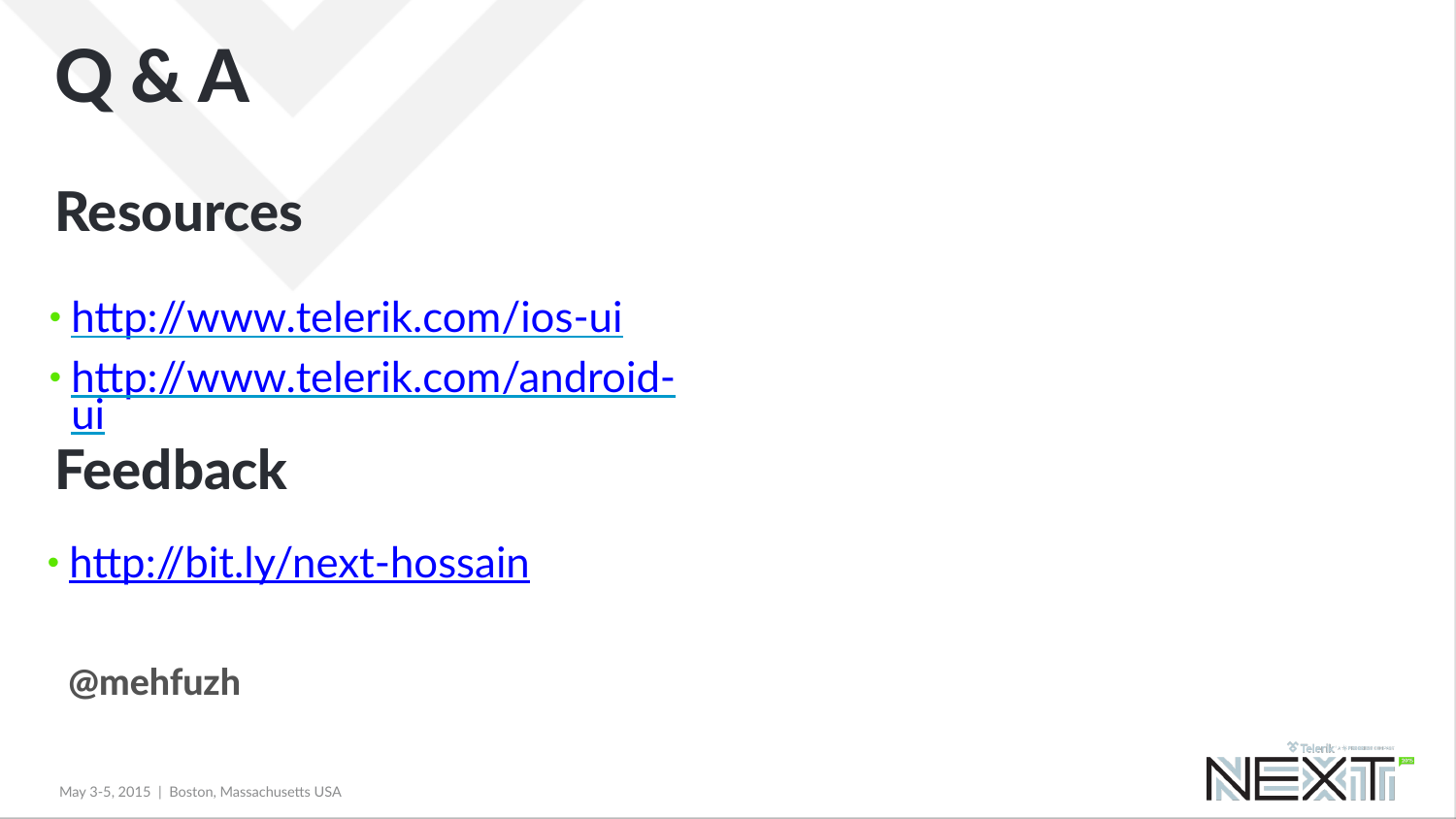

Q & A
Resources
http://www.telerik.com/ios-ui
http://www.telerik.com/android-ui
Feedback
http://bit.ly/next-hossain
@mehfuzh